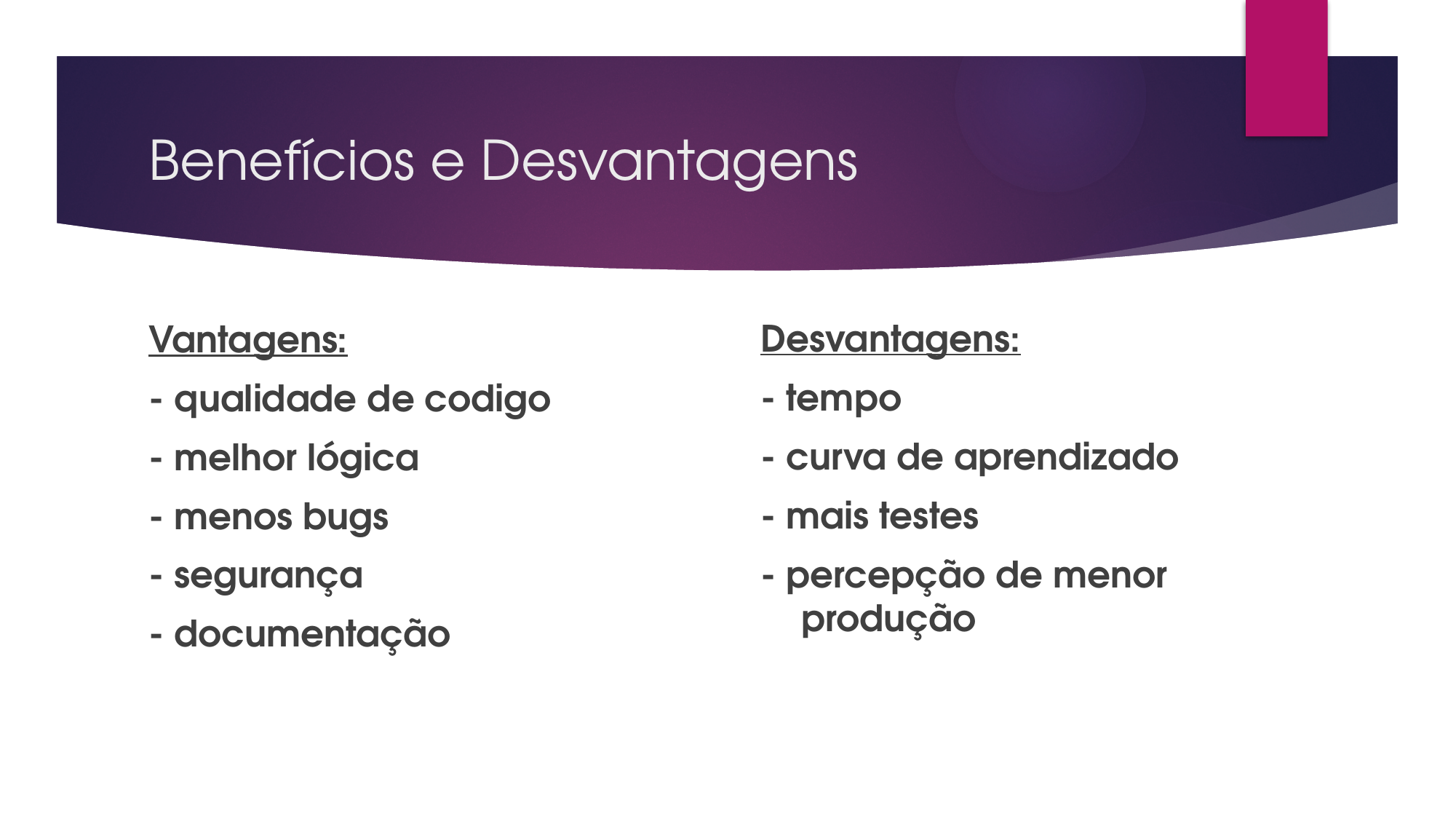

# Benefícios e Desvantagens
Desvantagens:
- tempo
- curva de aprendizado
- mais testes
- percepção de menor produção

Vantagens:
- qualidade de codigo
- melhor lógica
- menos bugs
- segurança
- documentação